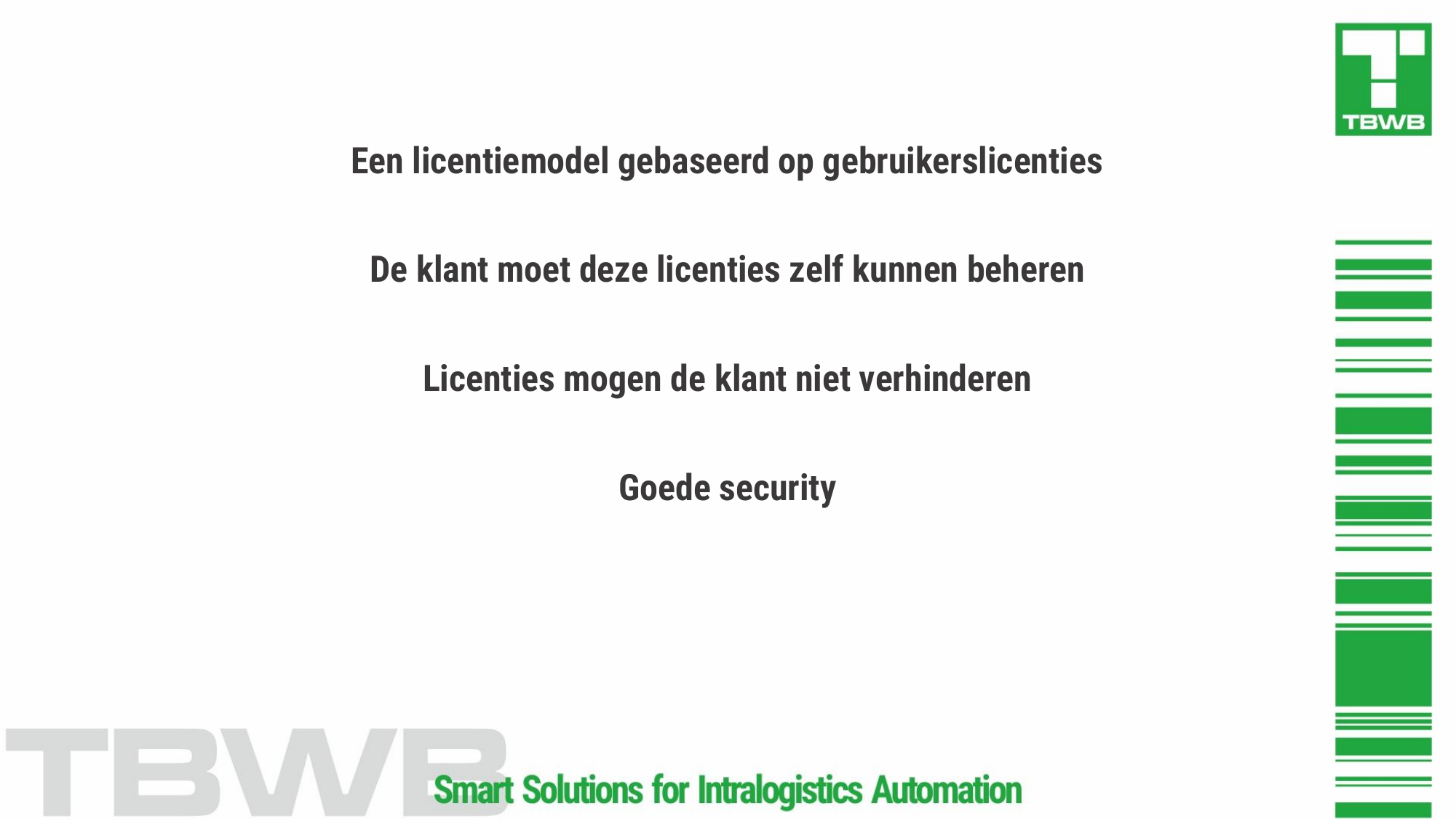

Een licentiemodel gebaseerd op gebruikerslicenties

De klant moet deze licenties zelf kunnen beheren

Licenties mogen de klant niet verhinderen

Goede security